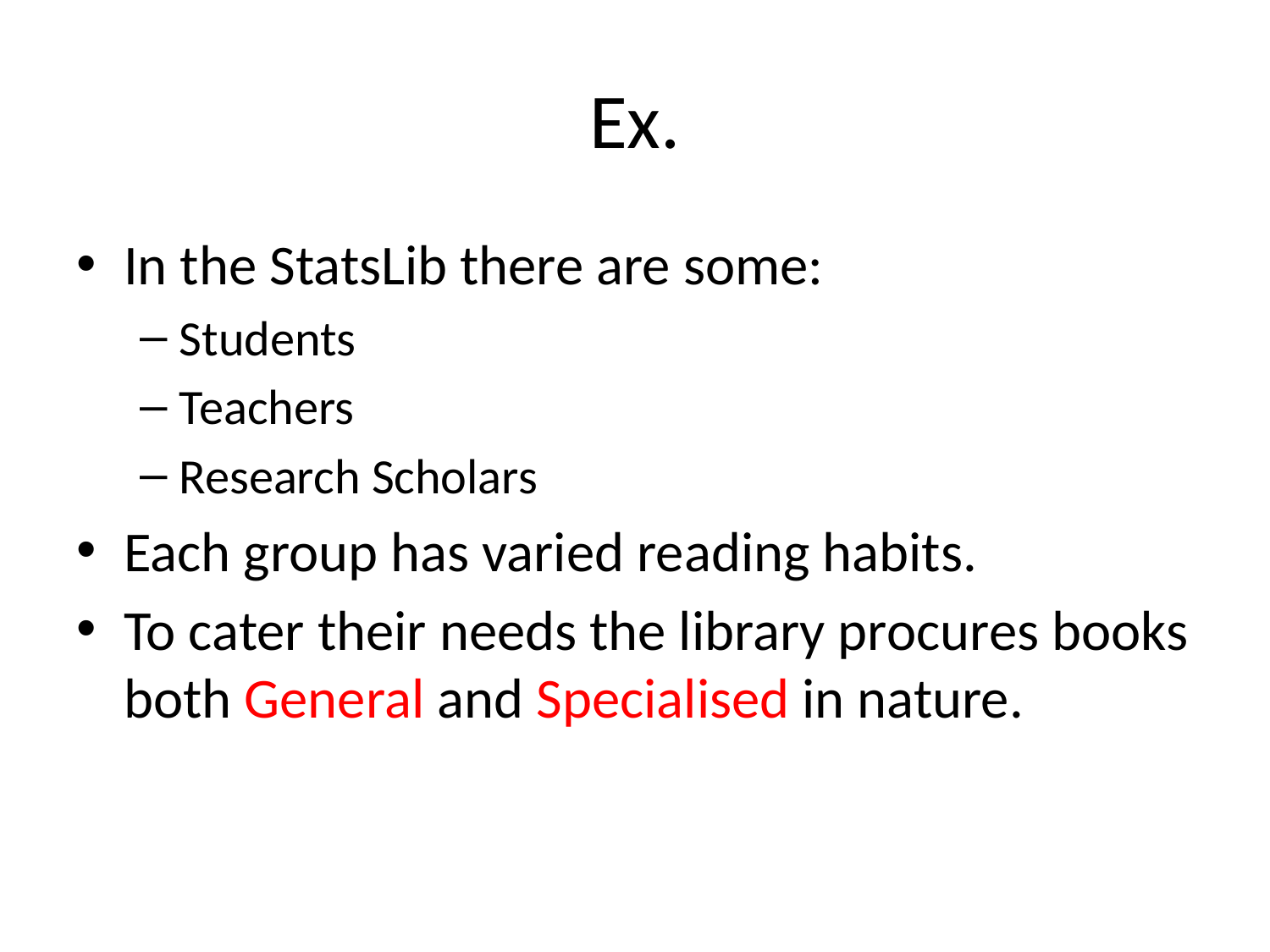

# Ex.
In the StatsLib there are some:
Students
Teachers
Research Scholars
Each group has varied reading habits.
To cater their needs the library procures books both General and Specialised in nature.